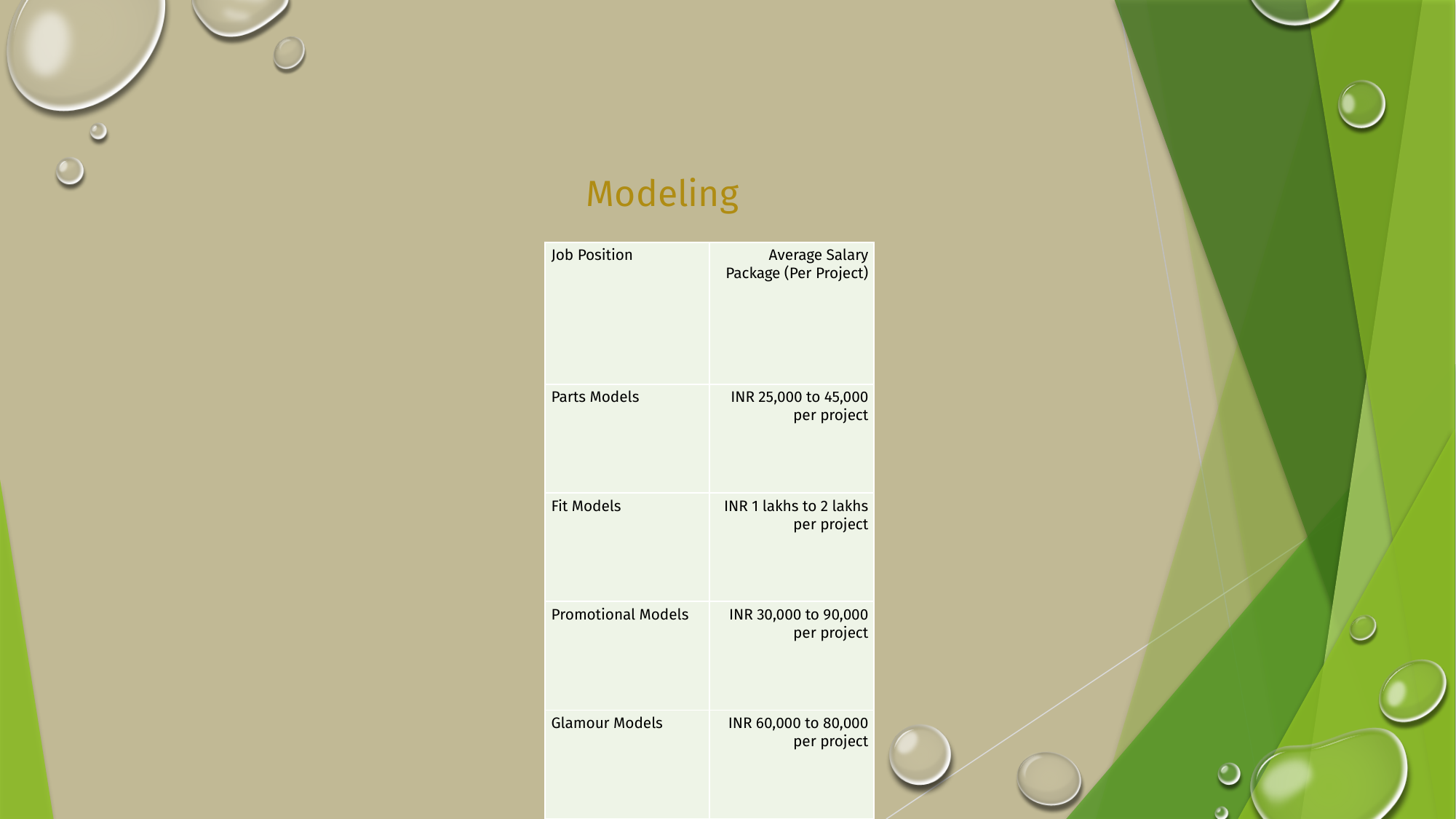

Modeling
| Job Position | Average Salary Package (Per Project) |
| --- | --- |
| Parts Models | INR 25,000 to 45,000 per project |
| Fit Models | INR 1 lakhs to 2 lakhs per project |
| Promotional Models | INR 30,000 to 90,000 per project |
| Glamour Models | INR 60,000 to 80,000 per project |